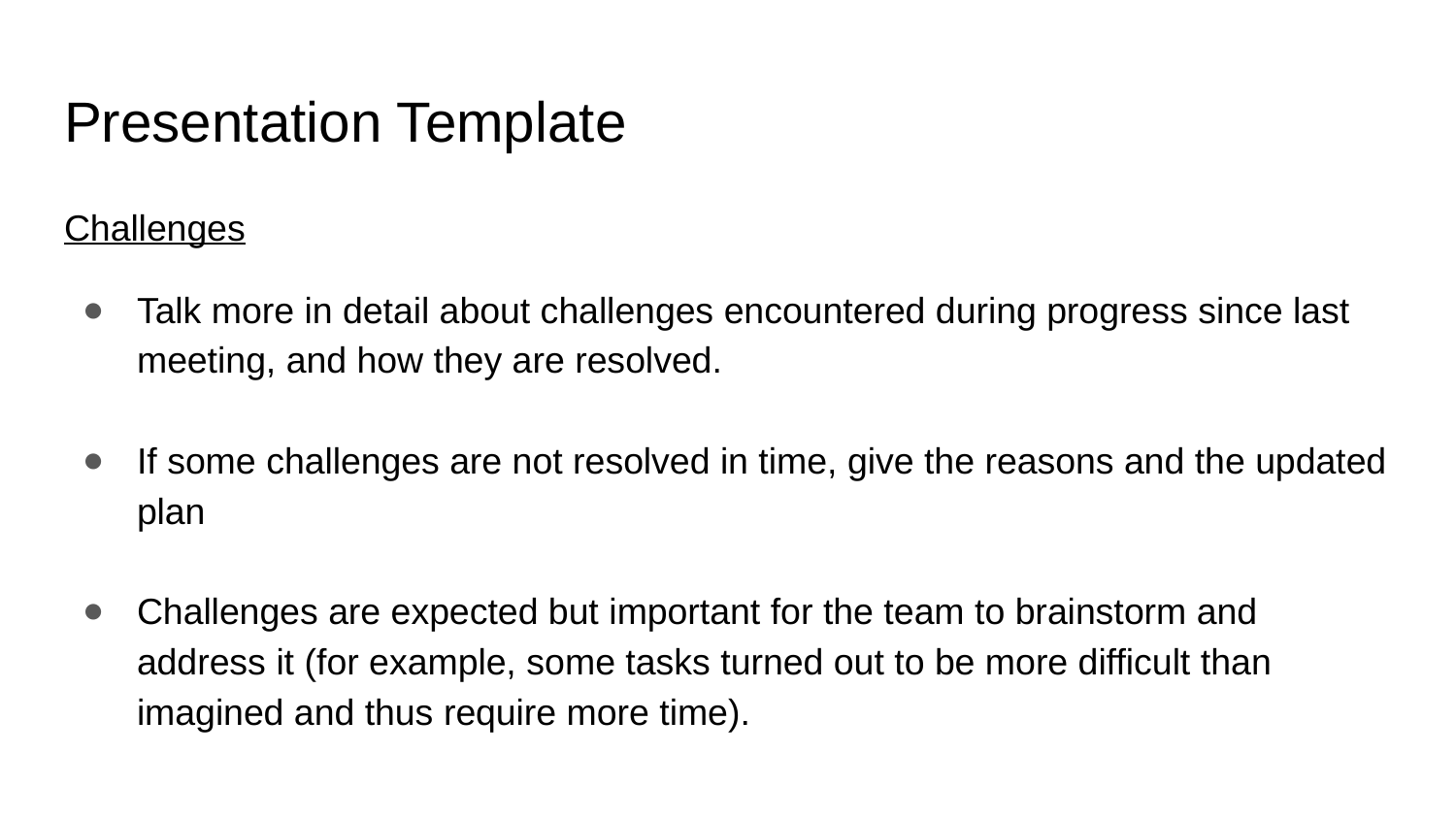

# Presentation Template
Challenges
Talk more in detail about challenges encountered during progress since last meeting, and how they are resolved.

If some challenges are not resolved in time, give the reasons and the updated plan

Challenges are expected but important for the team to brainstorm and address it (for example, some tasks turned out to be more difficult than imagined and thus require more time).